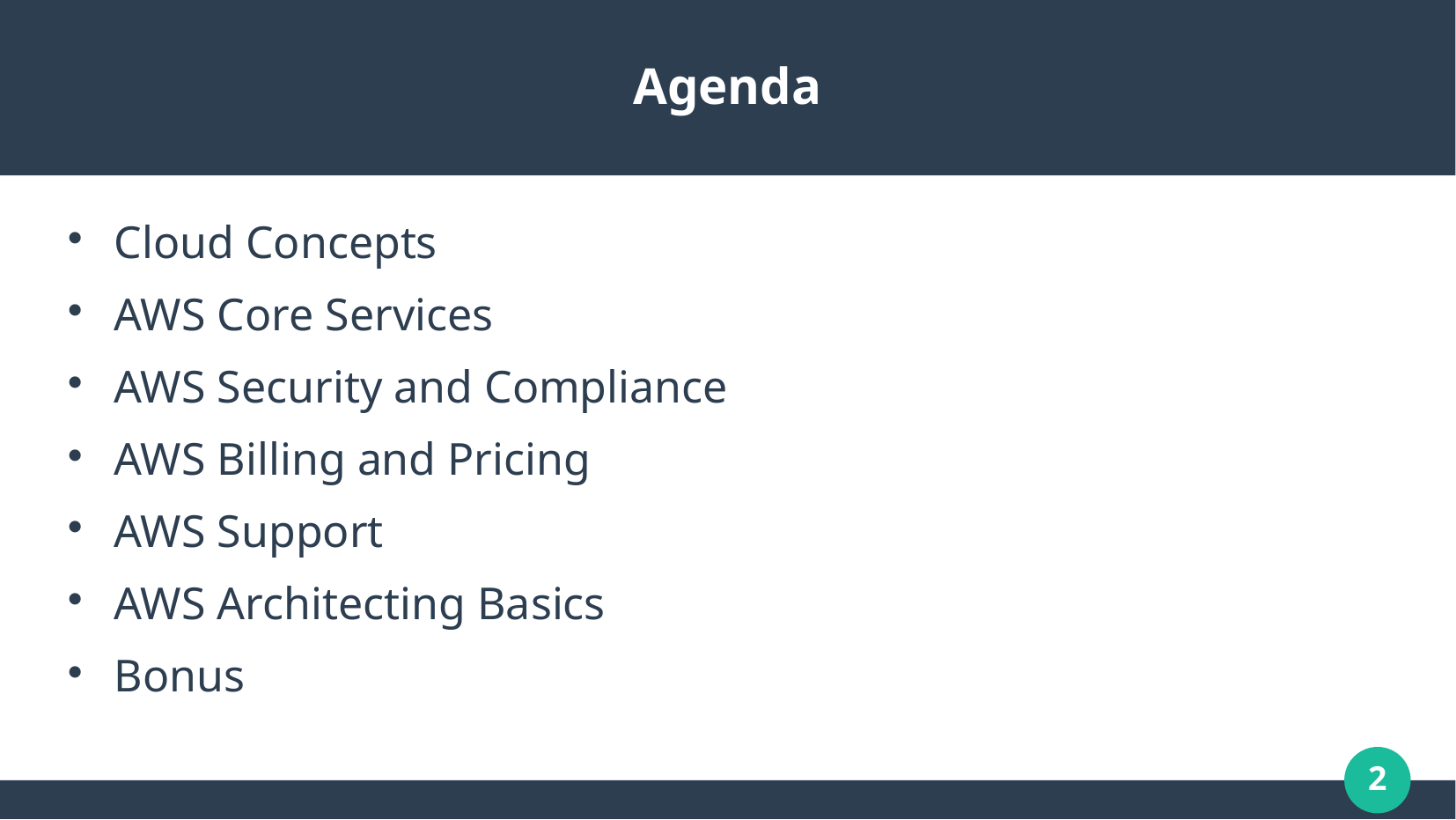

# Agenda
Cloud Concepts
AWS Core Services
AWS Security and Compliance
AWS Billing and Pricing
AWS Support
AWS Architecting Basics
Bonus